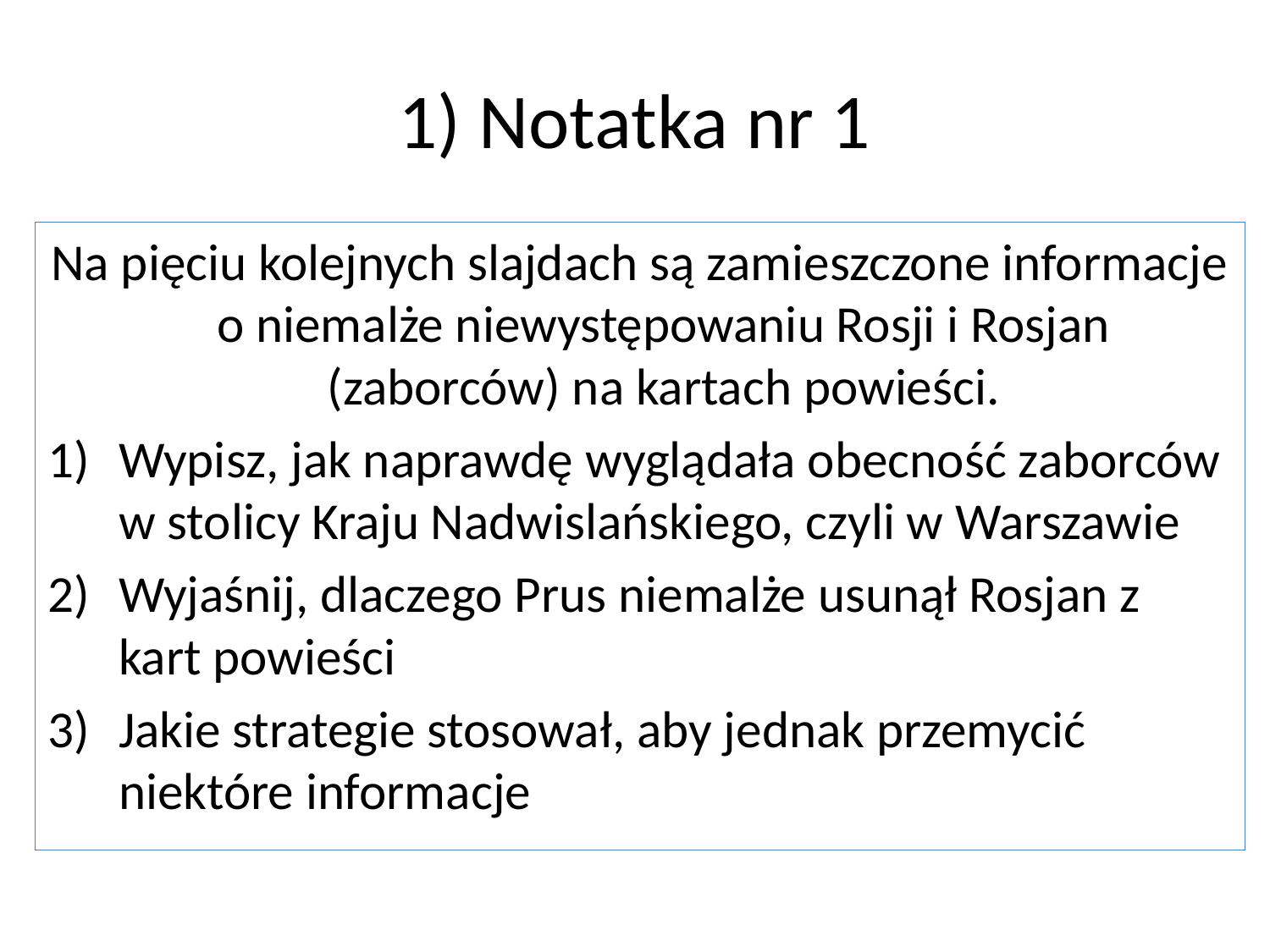

# 1) Notatka nr 1
Na pięciu kolejnych slajdach są zamieszczone informacje o niemalże niewystępowaniu Rosji i Rosjan (zaborców) na kartach powieści.
Wypisz, jak naprawdę wyglądała obecność zaborców w stolicy Kraju Nadwislańskiego, czyli w Warszawie
Wyjaśnij, dlaczego Prus niemalże usunął Rosjan z kart powieści
Jakie strategie stosował, aby jednak przemycić niektóre informacje